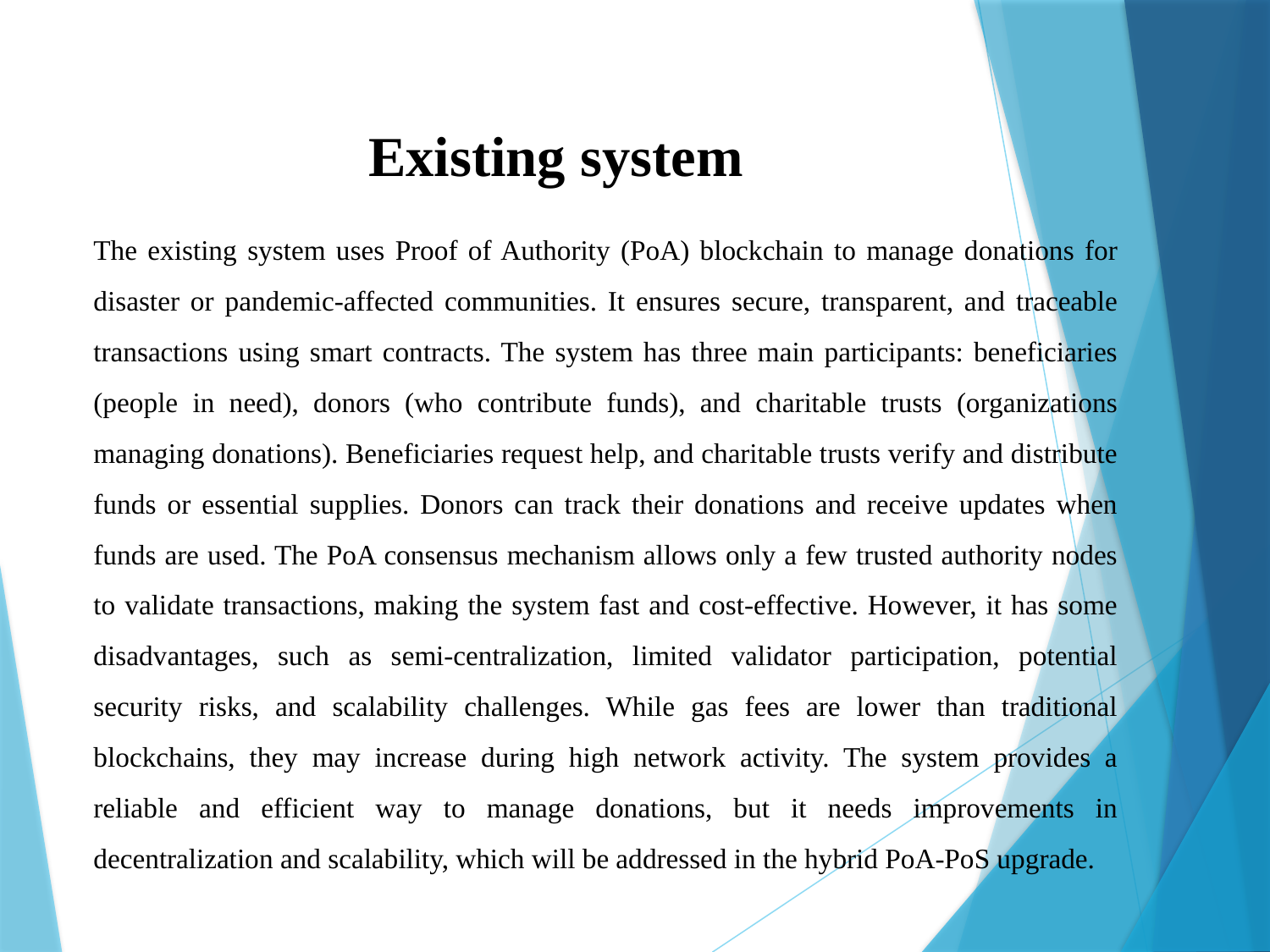

Existing system

The existing system uses Proof of Authority (PoA) blockchain to manage donations for disaster or pandemic-affected communities. It ensures secure, transparent, and traceable transactions using smart contracts. The system has three main participants: beneficiaries (people in need), donors (who contribute funds), and charitable trusts (organizations managing donations). Beneficiaries request help, and charitable trusts verify and distribute funds or essential supplies. Donors can track their donations and receive updates when funds are used. The PoA consensus mechanism allows only a few trusted authority nodes to validate transactions, making the system fast and cost-effective. However, it has some disadvantages, such as semi-centralization, limited validator participation, potential security risks, and scalability challenges. While gas fees are lower than traditional blockchains, they may increase during high network activity. The system provides a reliable and efficient way to manage donations, but it needs improvements in decentralization and scalability, which will be addressed in the hybrid PoA-PoS upgrade.